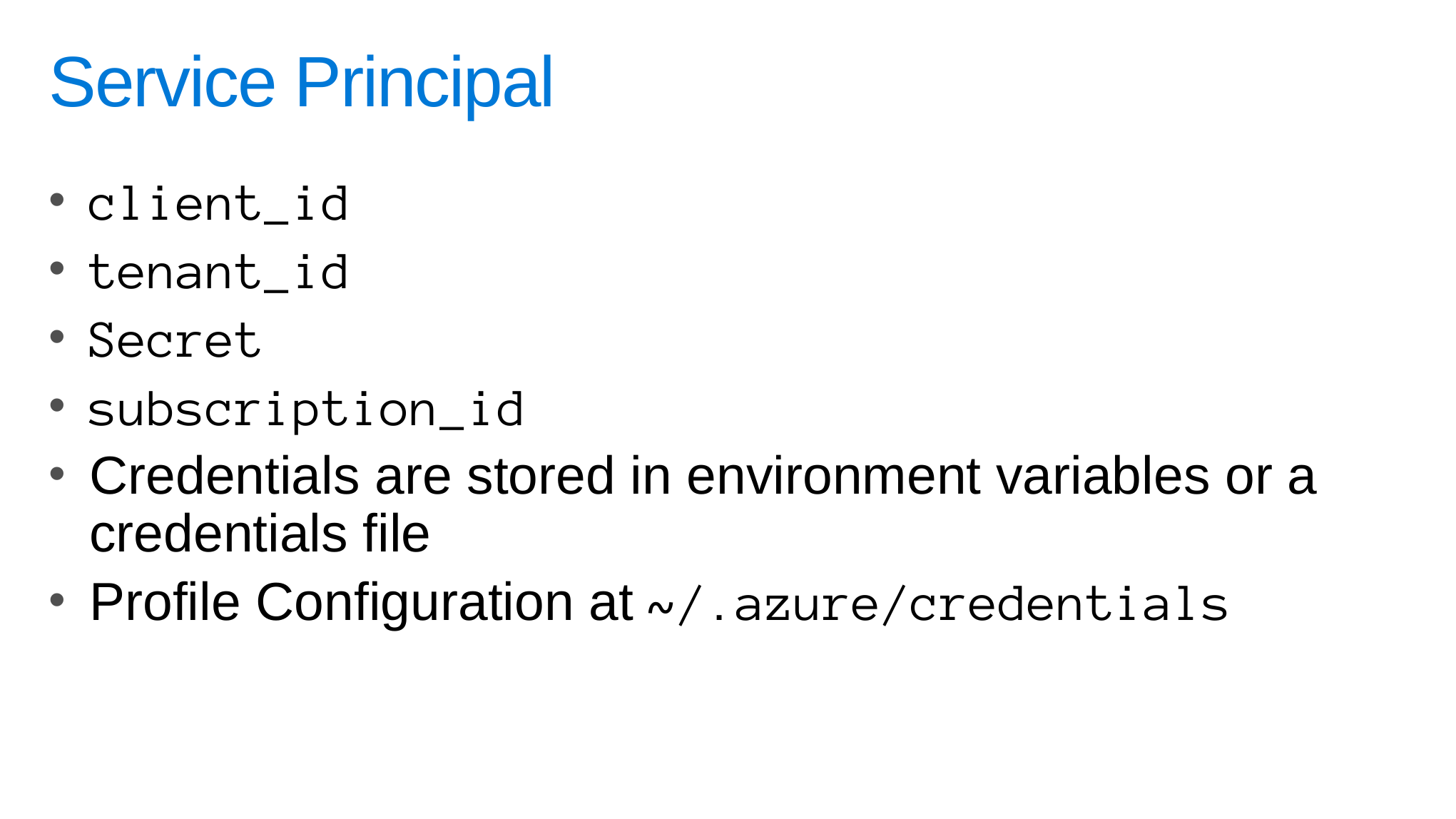

# Service Principal
client_id
tenant_id
Secret
subscription_id
Credentials are stored in environment variables or a credentials file
Profile Configuration at ~/.azure/credentials